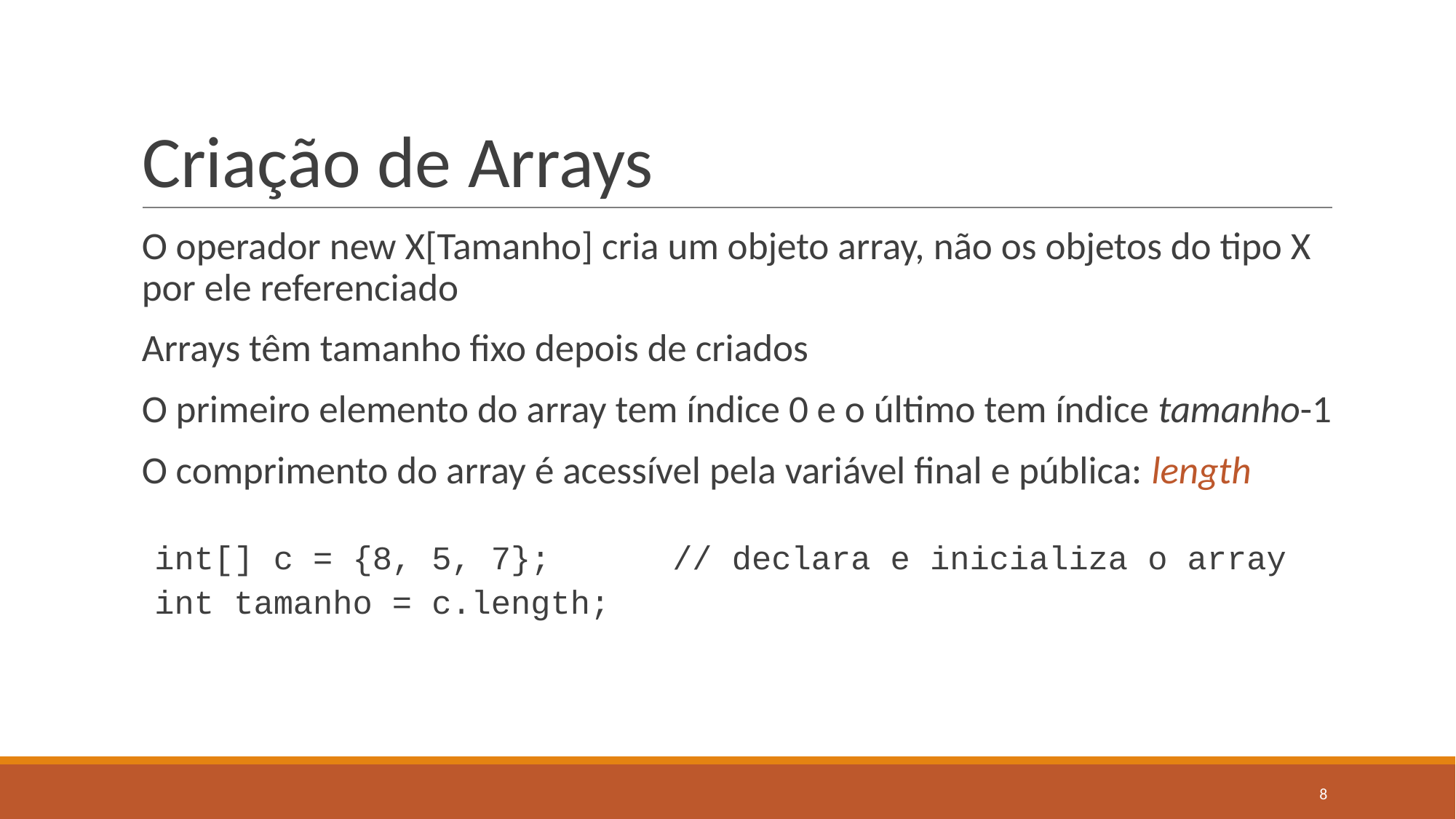

# Criação de Arrays
O operador new X[Tamanho] cria um objeto array, não os objetos do tipo X por ele referenciado
Arrays têm tamanho fixo depois de criados
O primeiro elemento do array tem índice 0 e o último tem índice tamanho-1
O comprimento do array é acessível pela variável final e pública: length

int[] c = {8, 5, 7};  	// declara e inicializa o array
int tamanho = c.length;

8